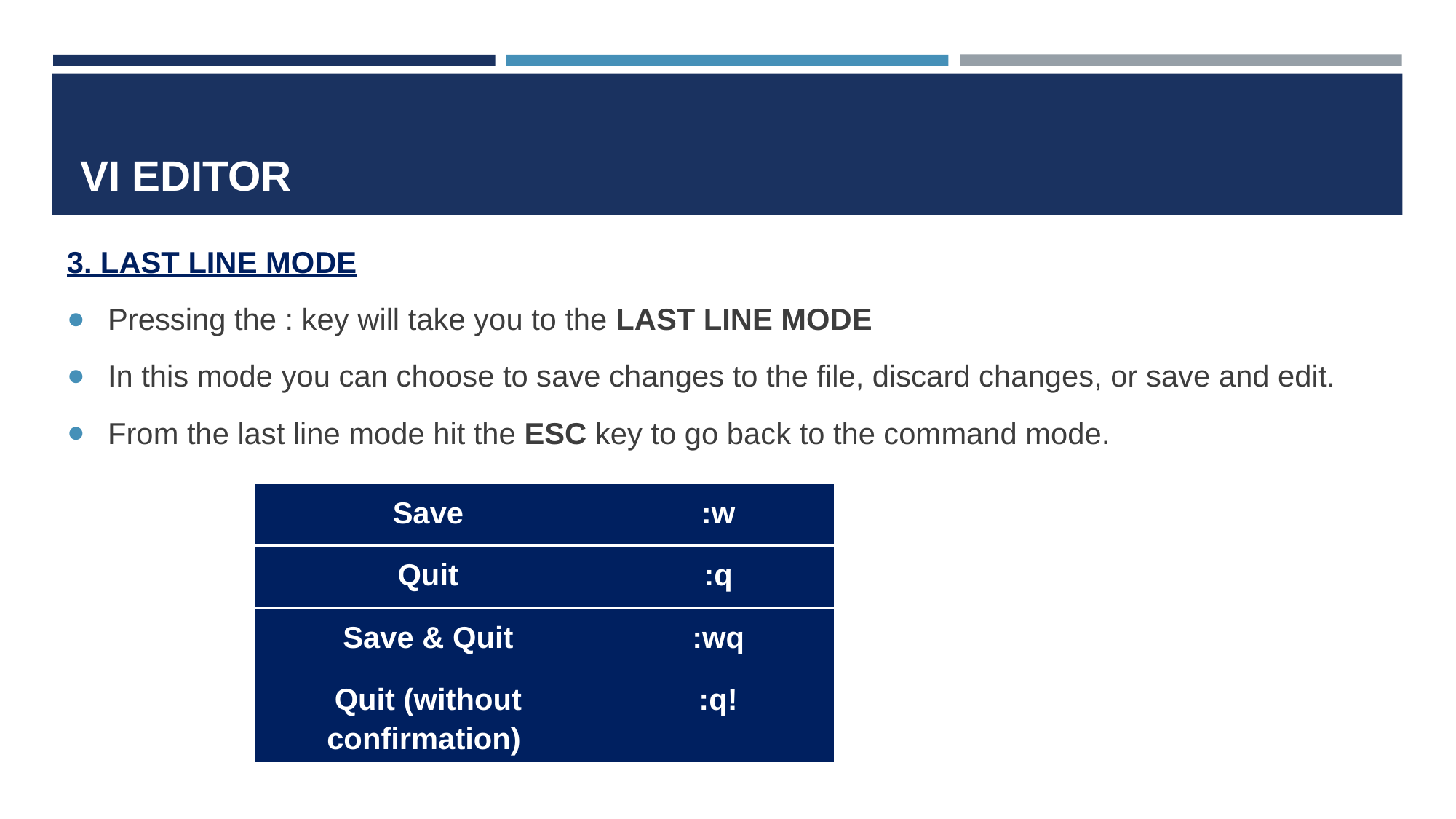

# VI EDITOR
3. LAST LINE MODE
Pressing the : key will take you to the LAST LINE MODE
In this mode you can choose to save changes to the file, discard changes, or save and edit.
From the last line mode hit the ESC key to go back to the command mode.

| Save | :w |
| --- | --- |
| Quit | :q |
| Save & Quit | :wq |
| Quit (without confirmation) | :q! |